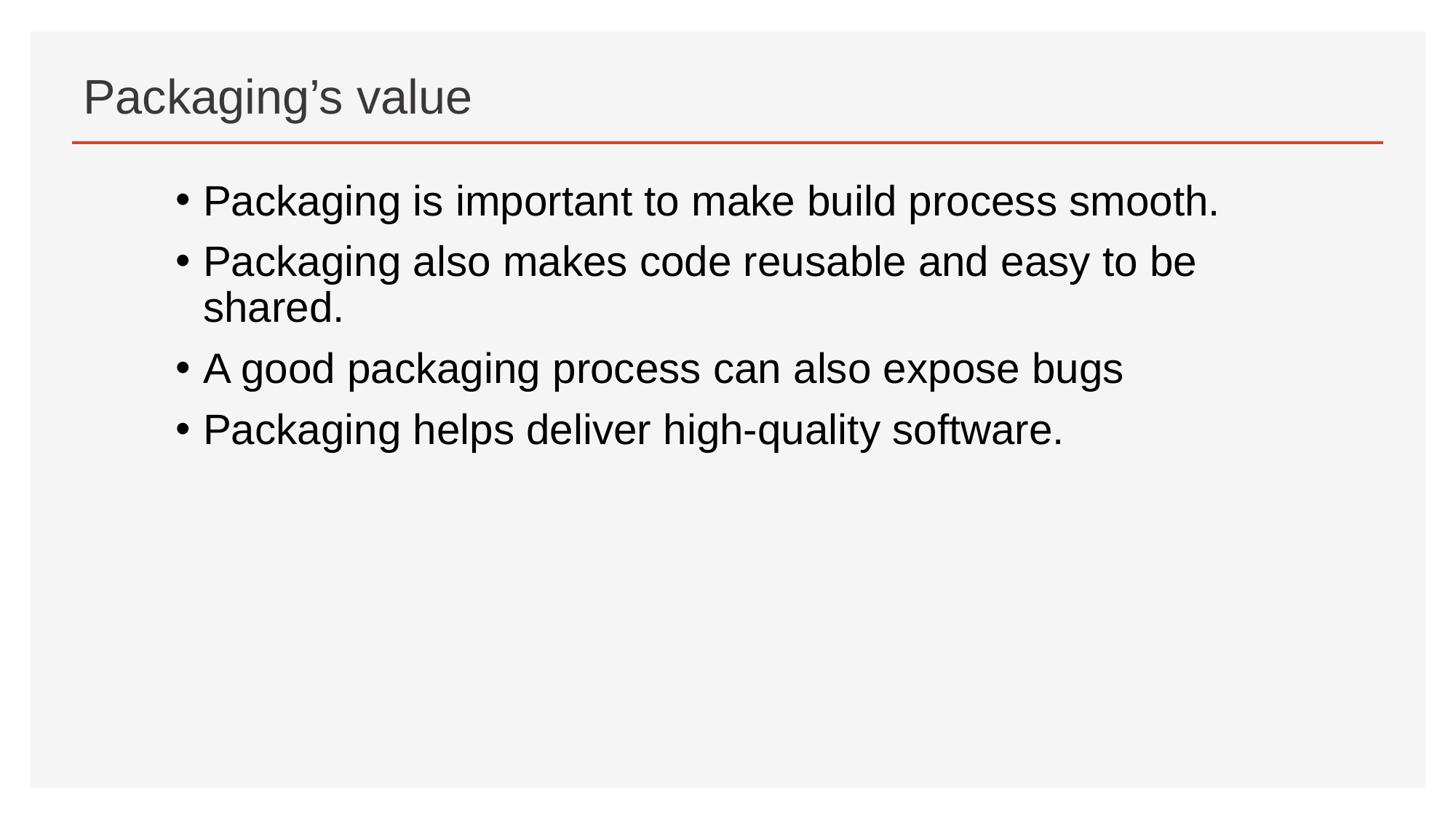

# Packaging’s value

Packaging is important to make build process smooth.
Packaging also makes code reusable and easy to be shared.
A good packaging process can also expose bugs
Packaging helps deliver high-quality software.